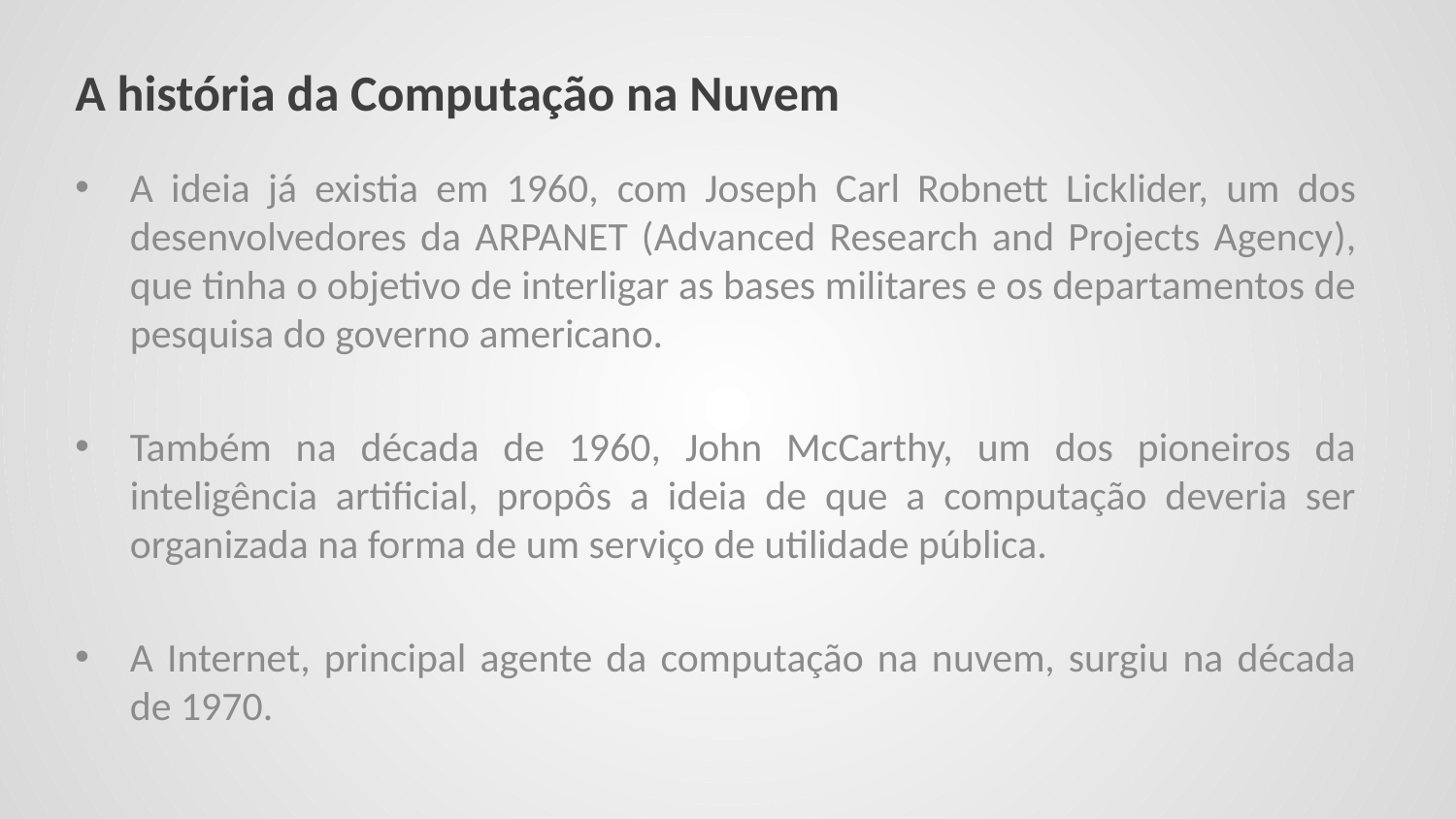

# A história da Computação na Nuvem
A ideia já existia em 1960, com Joseph Carl Robnett Licklider, um dos desenvolvedores da ARPANET (Advanced Research and Projects Agency), que tinha o objetivo de interligar as bases militares e os departamentos de pesquisa do governo americano.

Também na década de 1960, John McCarthy, um dos pioneiros da inteligência artificial, propôs a ideia de que a computação deveria ser organizada na forma de um serviço de utilidade pública.

A Internet, principal agente da computação na nuvem, surgiu na década de 1970.